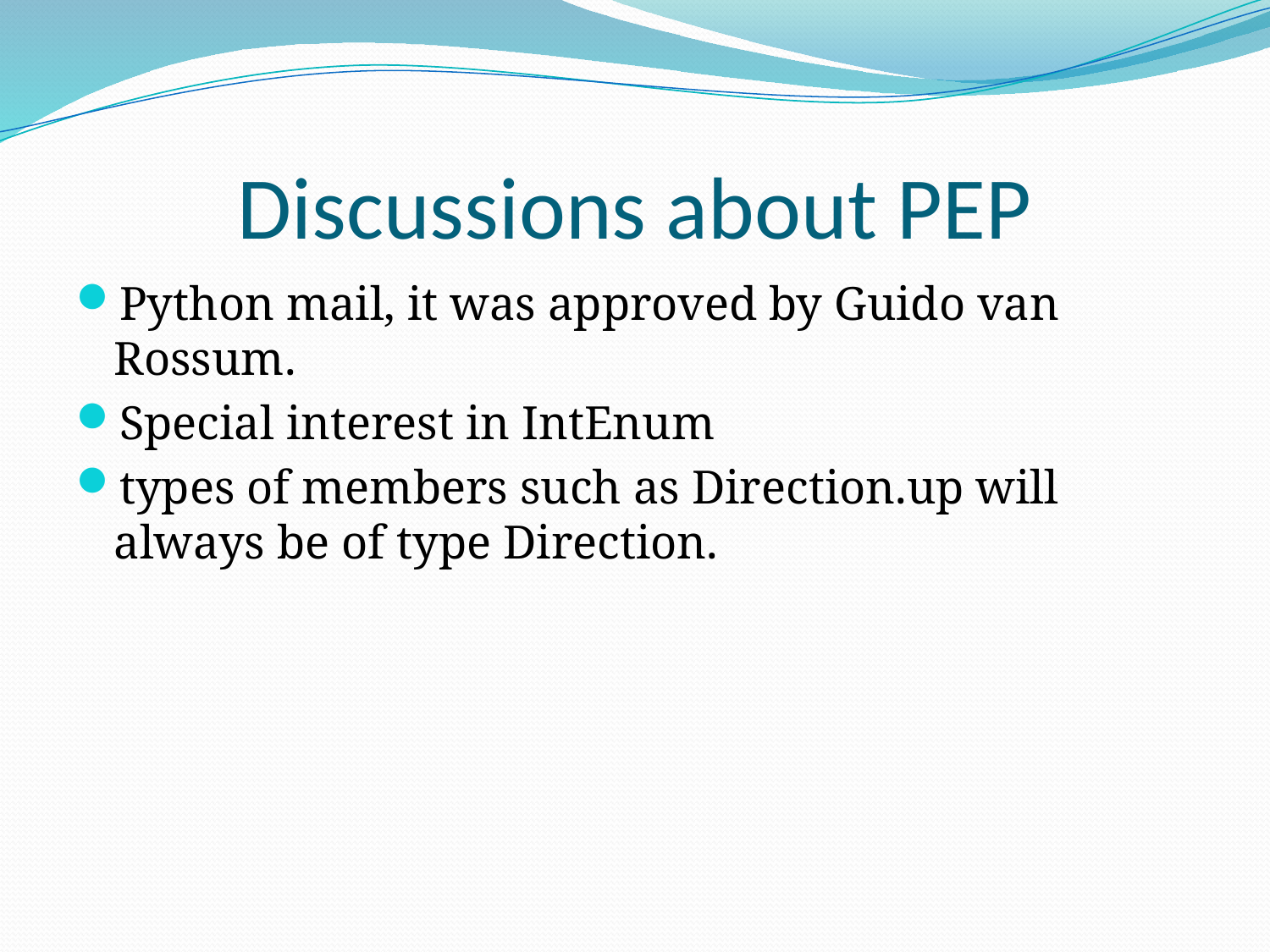

# Discussions about PEP
Python mail, it was approved by Guido van Rossum.
Special interest in IntEnum
types of members such as Direction.up will always be of type Direction.